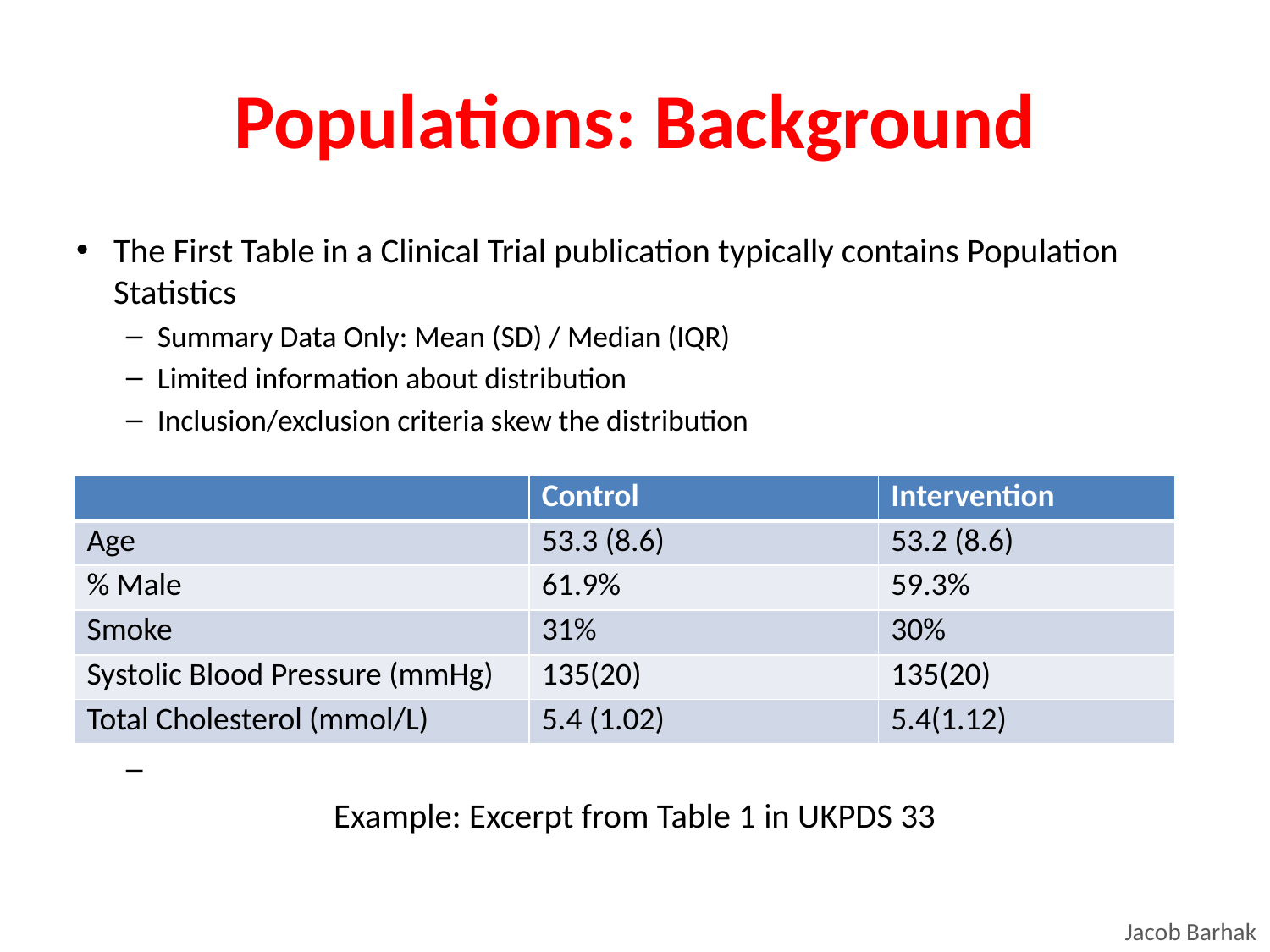

# Populations: Background
The First Table in a Clinical Trial publication typically contains Population Statistics
Summary Data Only: Mean (SD) / Median (IQR)
Limited information about distribution
Inclusion/exclusion criteria skew the distribution

Example: Excerpt from Table 1 in UKPDS 33
|  | Control | Intervention |
| --- | --- | --- |
| Age | 53.3 (8.6) | 53.2 (8.6) |
| % Male | 61.9% | 59.3% |
| Smoke | 31% | 30% |
| Systolic Blood Pressure (mmHg) | 135(20) | 135(20) |
| Total Cholesterol (mmol/L) | 5.4 (1.02) | 5.4(1.12) |